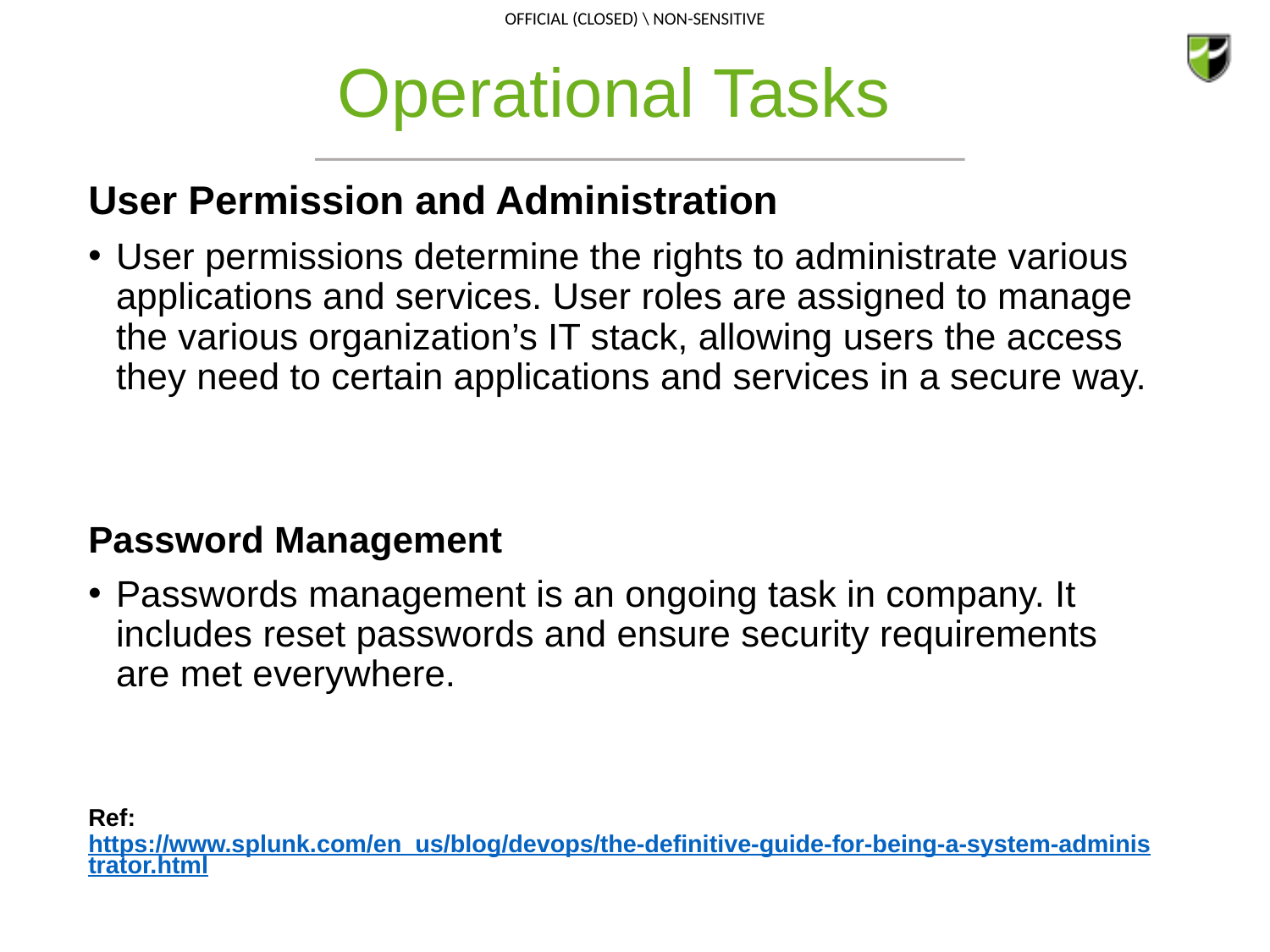

# Operational Tasks
User Permission and Administration
User permissions determine the rights to administrate various applications and services. User roles are assigned to manage the various organization’s IT stack, allowing users the access they need to certain applications and services in a secure way.

Password Management
Passwords management is an ongoing task in company. It includes reset passwords and ensure security requirements are met everywhere.

Ref: https://www.splunk.com/en_us/blog/devops/the-definitive-guide-for-being-a-system-administrator.html